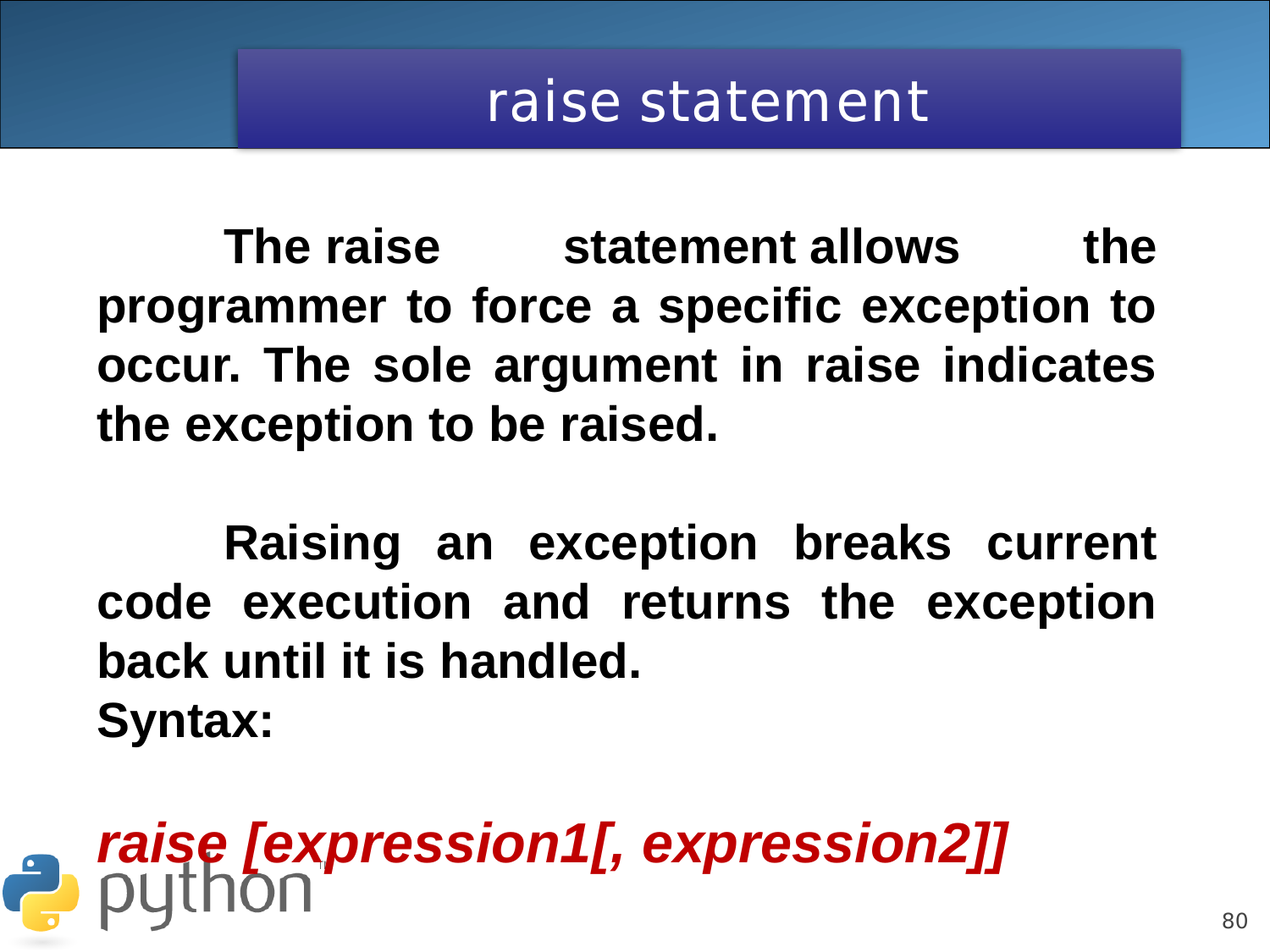

raise statement
	The raise statement allows the programmer to force a specific exception to occur. The sole argument in raise indicates the exception to be raised.

	Raising an exception breaks current code execution and returns the exception back until it is handled.
Syntax:

raise [expression1[, expression2]]